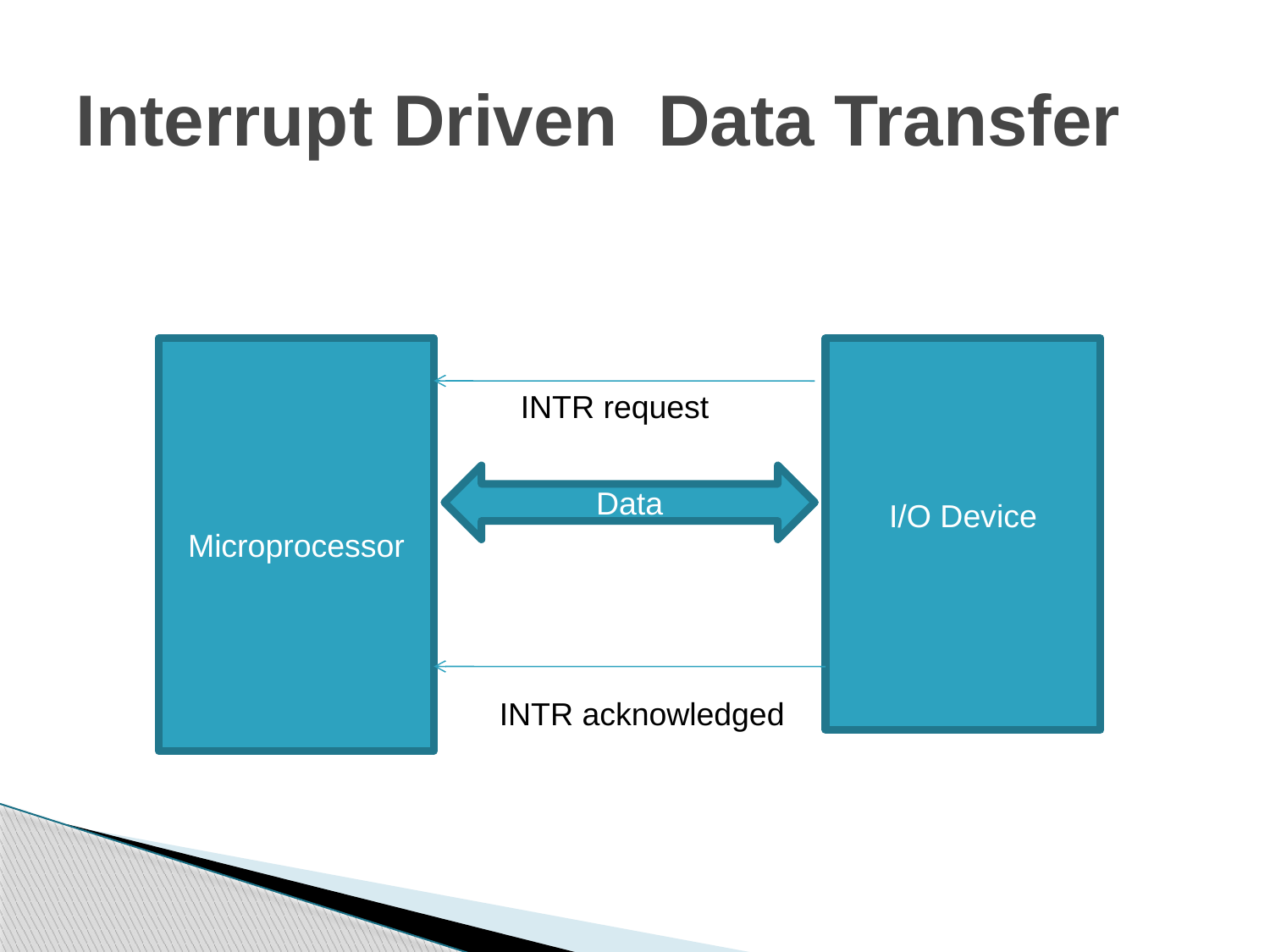

# Interrupt Driven  Data Transfer

Microprocessor
I/O Device

INTR request
Data

INTR acknowledged